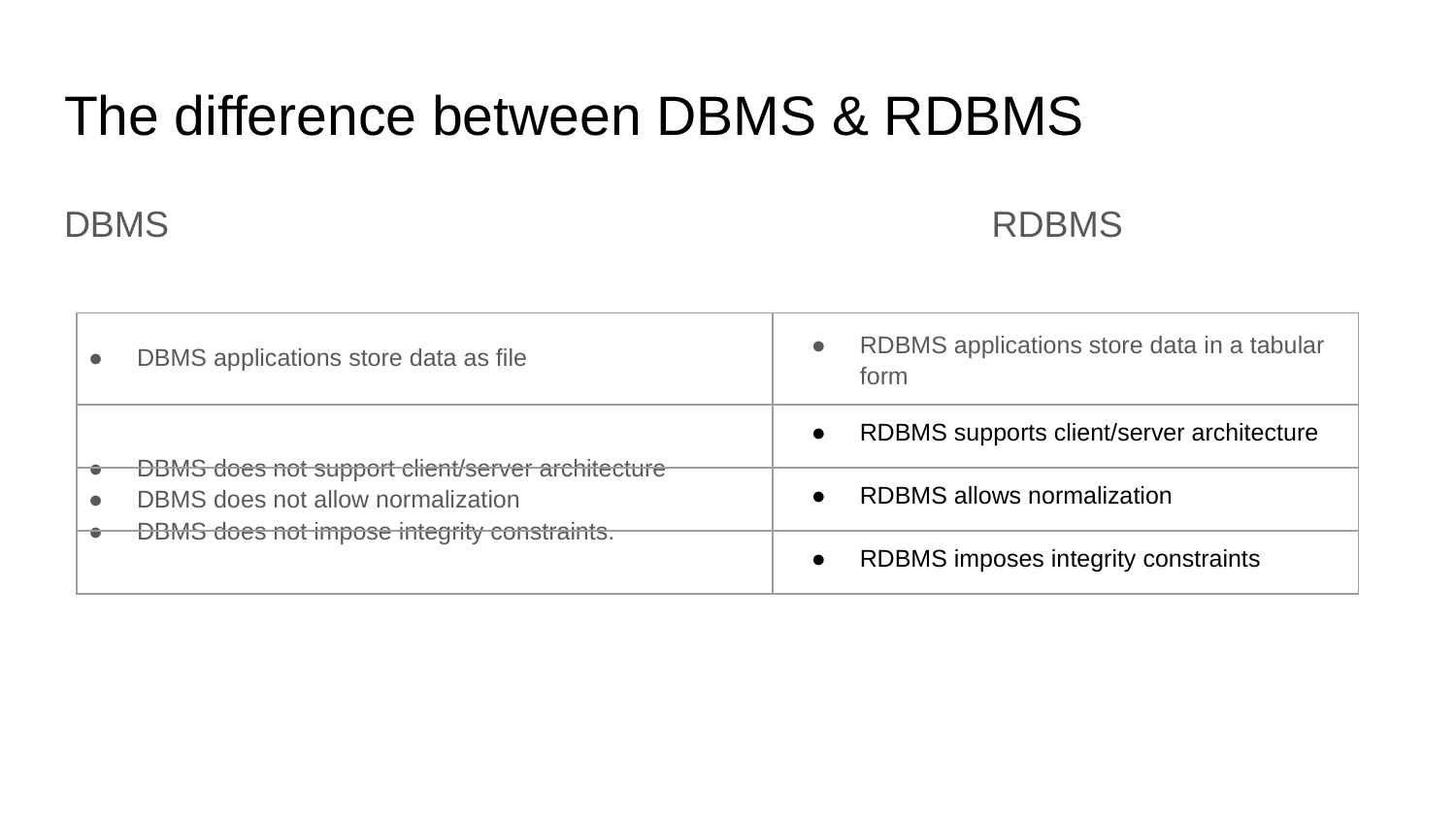

# The difference between DBMS & RDBMS
DBMS                                                                                 RDBMS

DBMS applications store data as file

DBMS does not support client/server architecture
DBMS does not allow normalization
DBMS does not impose integrity constraints.
|  | RDBMS applications store data in a tabular form |
| --- | --- |
|  | RDBMS supports client/server architecture |
|  | RDBMS allows normalization |
|  | RDBMS imposes integrity constraints |